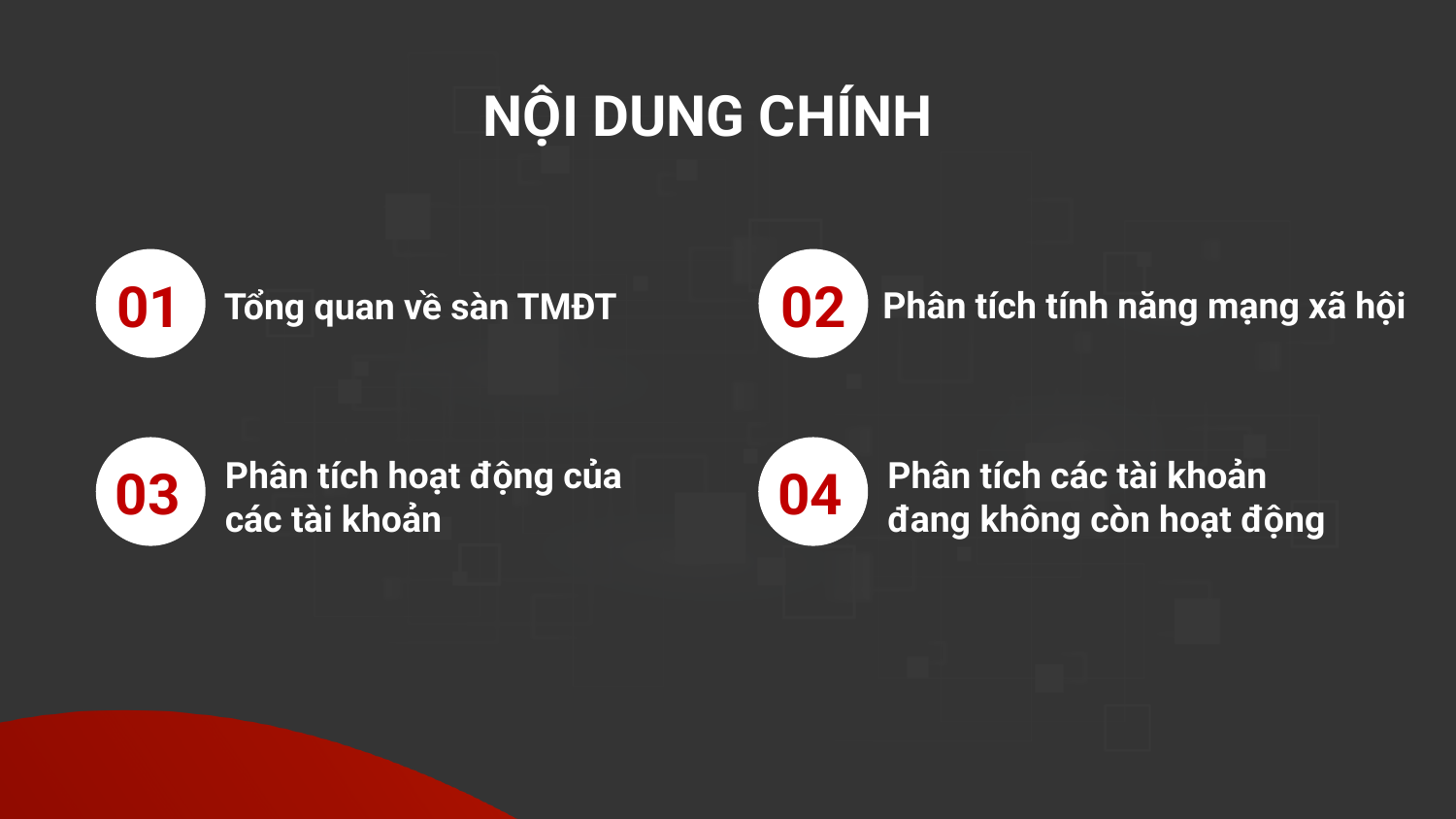

NỘI DUNG CHÍNH

01
02
Phân tích tính năng mạng xã hội
Tổng quan về sàn TMĐT

Phân tích hoạt động của các tài khoản

Phân tích các tài khoản đang không còn hoạt động
03
04